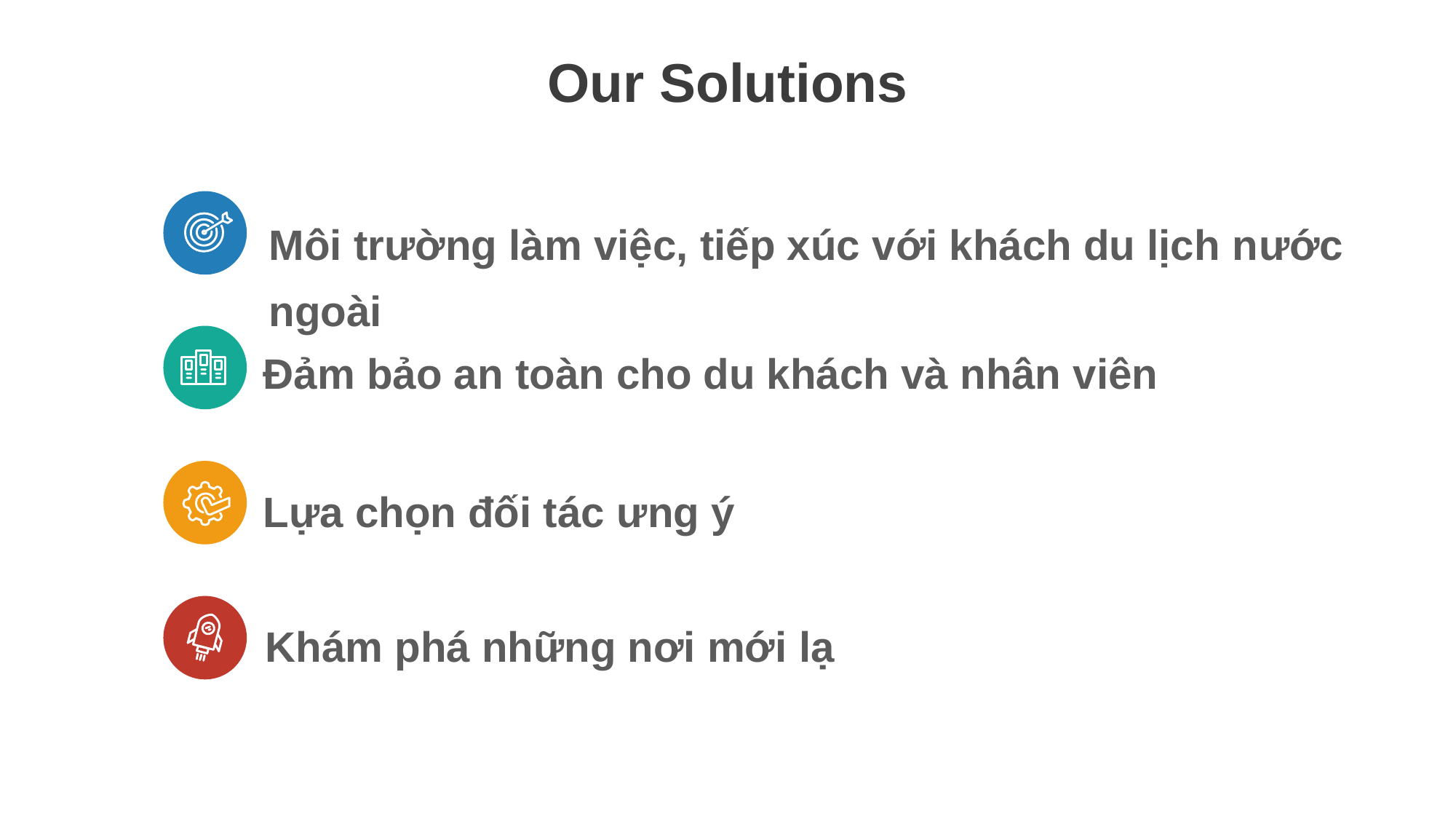

Our Solutions

Môi trường làm việc, tiếp xúc với khách du lịch nước ngoài

Đảm bảo an toàn cho du khách và nhân viên

Lựa chọn đối tác ưng ý

Khám phá những nơi mới lạ